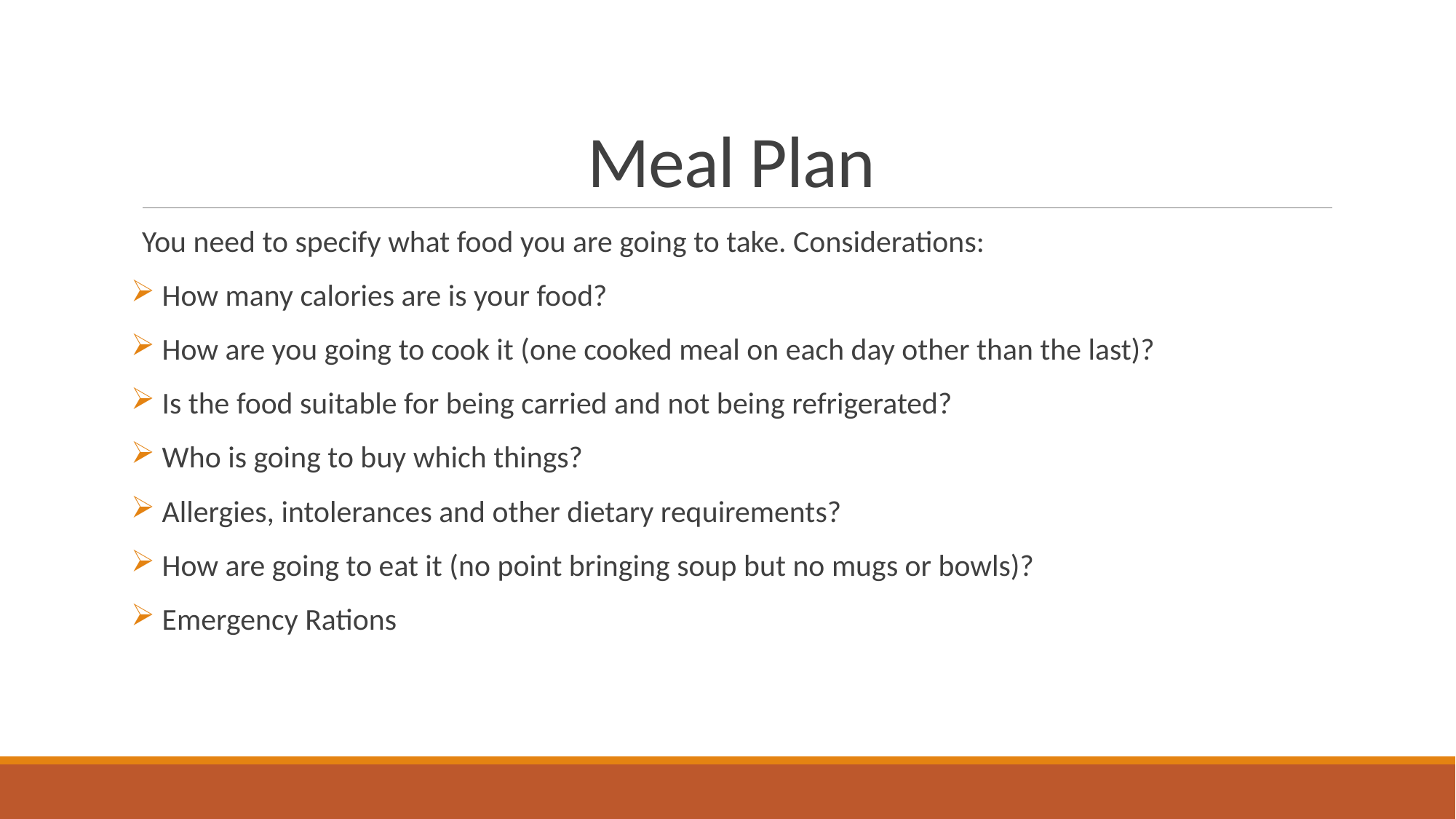

# Meal Plan
You need to specify what food you are going to take. Considerations:
 How many calories are is your food?
 How are you going to cook it (one cooked meal on each day other than the last)?
 Is the food suitable for being carried and not being refrigerated?
 Who is going to buy which things?
 Allergies, intolerances and other dietary requirements?
 How are going to eat it (no point bringing soup but no mugs or bowls)?
 Emergency Rations